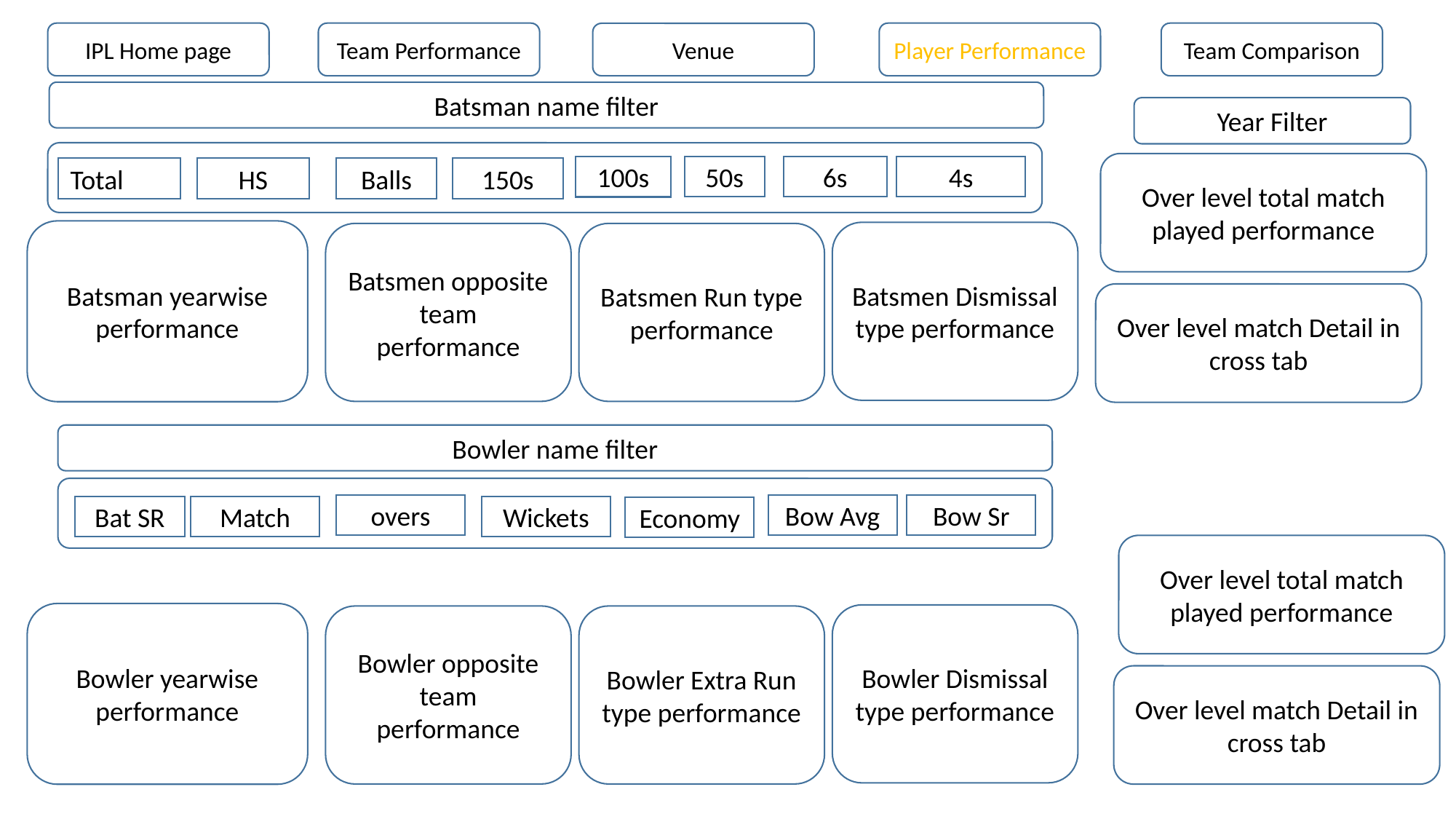

IPL Home page
Team Performance
Player Performance
Team Comparison
Venue
Batsman name filter
Year Filter

Over level total match played performance
50s
6s
4s
100s
Total run
HS
Balls
150s
Batsman yearwise performance
Batsmen Dismissal type performance
Batsmen opposite team performance
Batsmen Run type performance
Over level match Detail in cross tab
Bowler name filter

overs
Bow Avg
Bow Sr
Bat SR
Match
Wickets
Economy
Over level total match played performance
Bowler yearwise performance
Bowler Dismissal type performance
Bowler opposite team performance
Bowler Extra Run type performance
Over level match Detail in cross tab